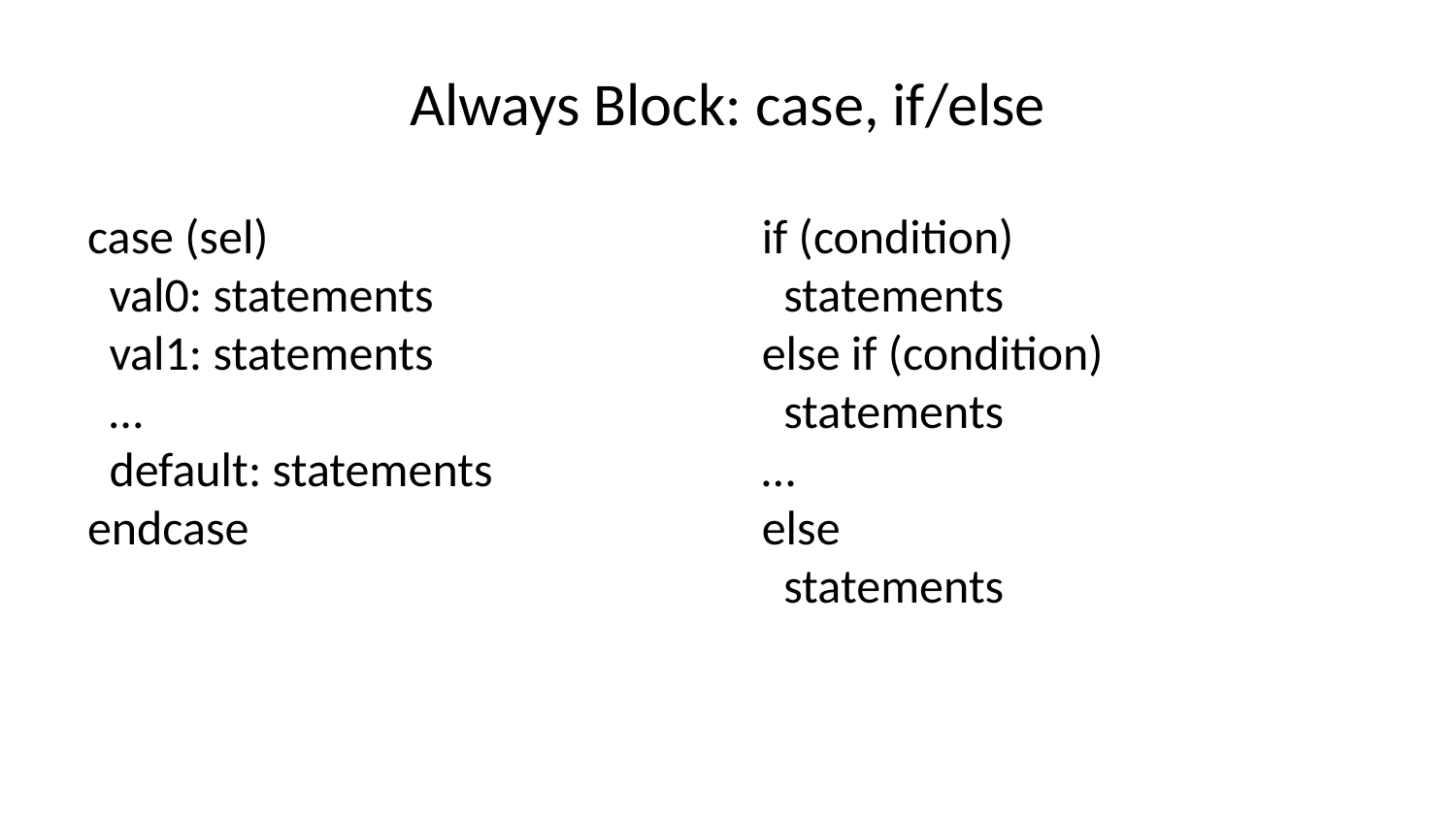

# Always Block: case, if/else
case (sel)
  val0: statements
  val1: statements
  …
  default: statements
endcase
if (condition)
  statements
else if (condition)
  statements
…
else
  statements